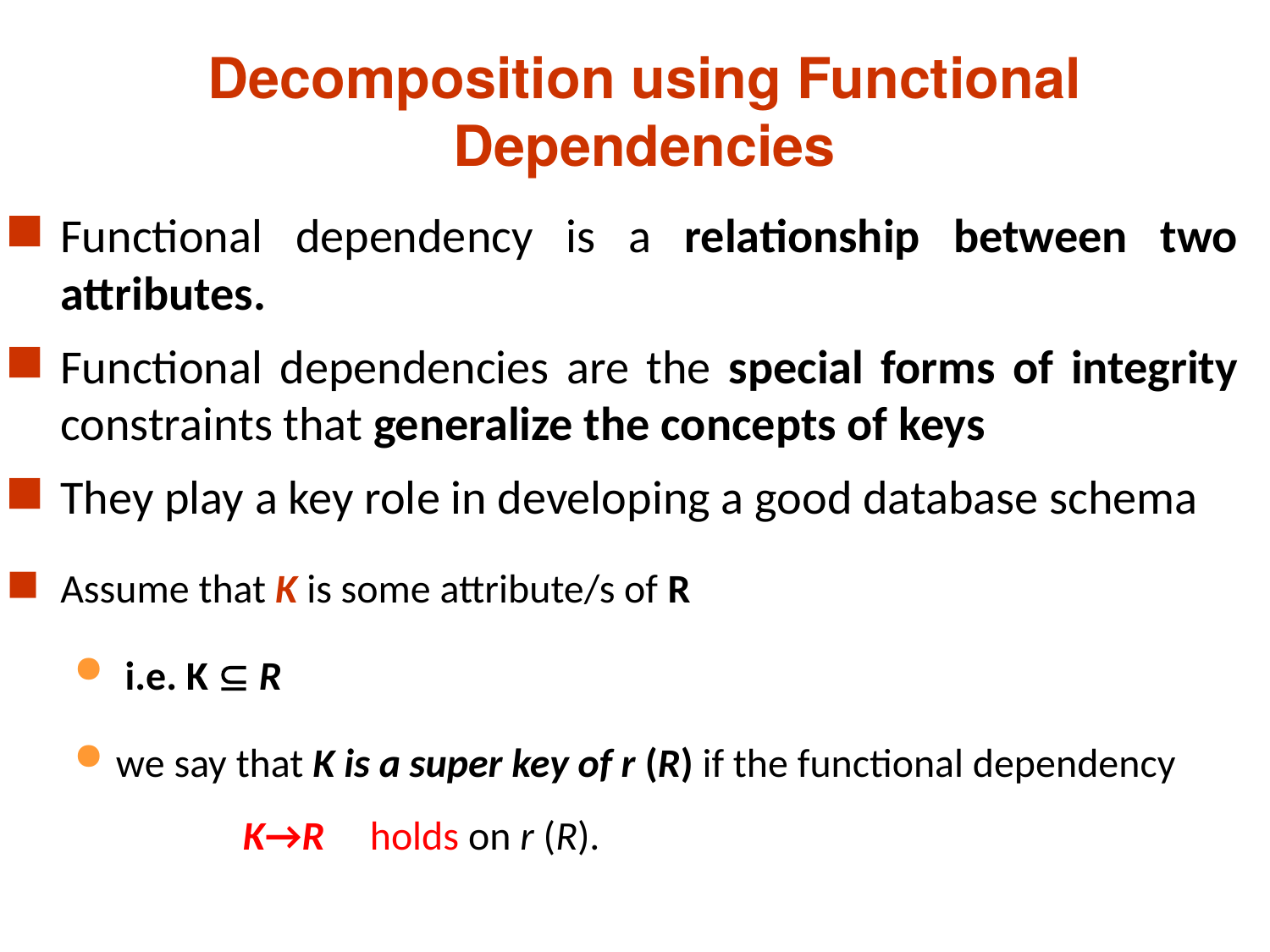

# Decomposition using Functional Dependencies
Functional dependency is a relationship between two attributes.
Functional dependencies are the special forms of integrity constraints that generalize the concepts of keys
They play a key role in developing a good database schema
Assume that K is some attribute/s of R
 i.e. K ⊆ R
we say that K is a super key of r (R) if the functional dependency 	K→R 	holds on r (R).